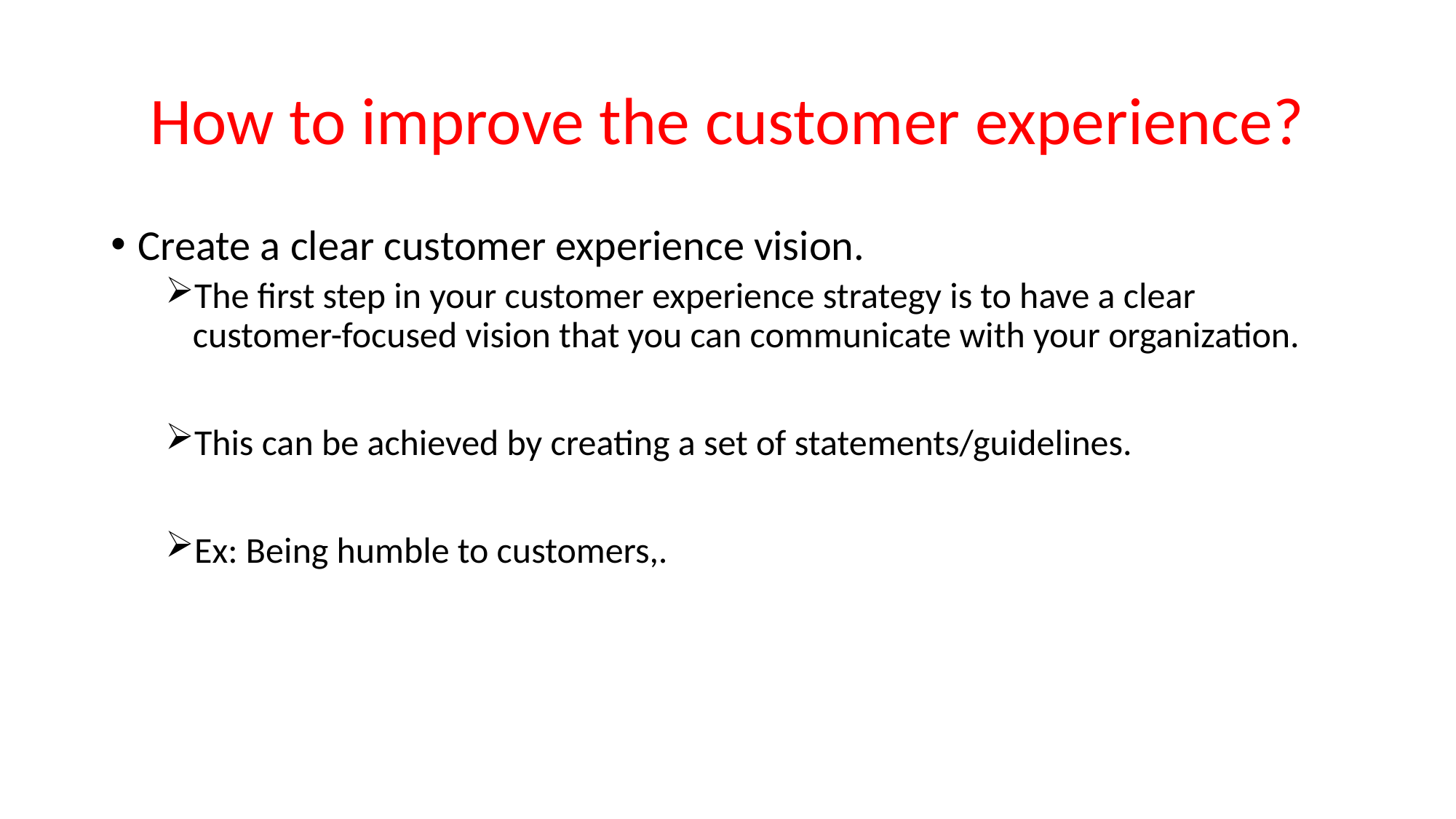

# How to improve the customer experience?
Create a clear customer experience vision.
The first step in your customer experience strategy is to have a clear customer-focused vision that you can communicate with your organization.

This can be achieved by creating a set of statements/guidelines.

Ex: Being humble to customers,.